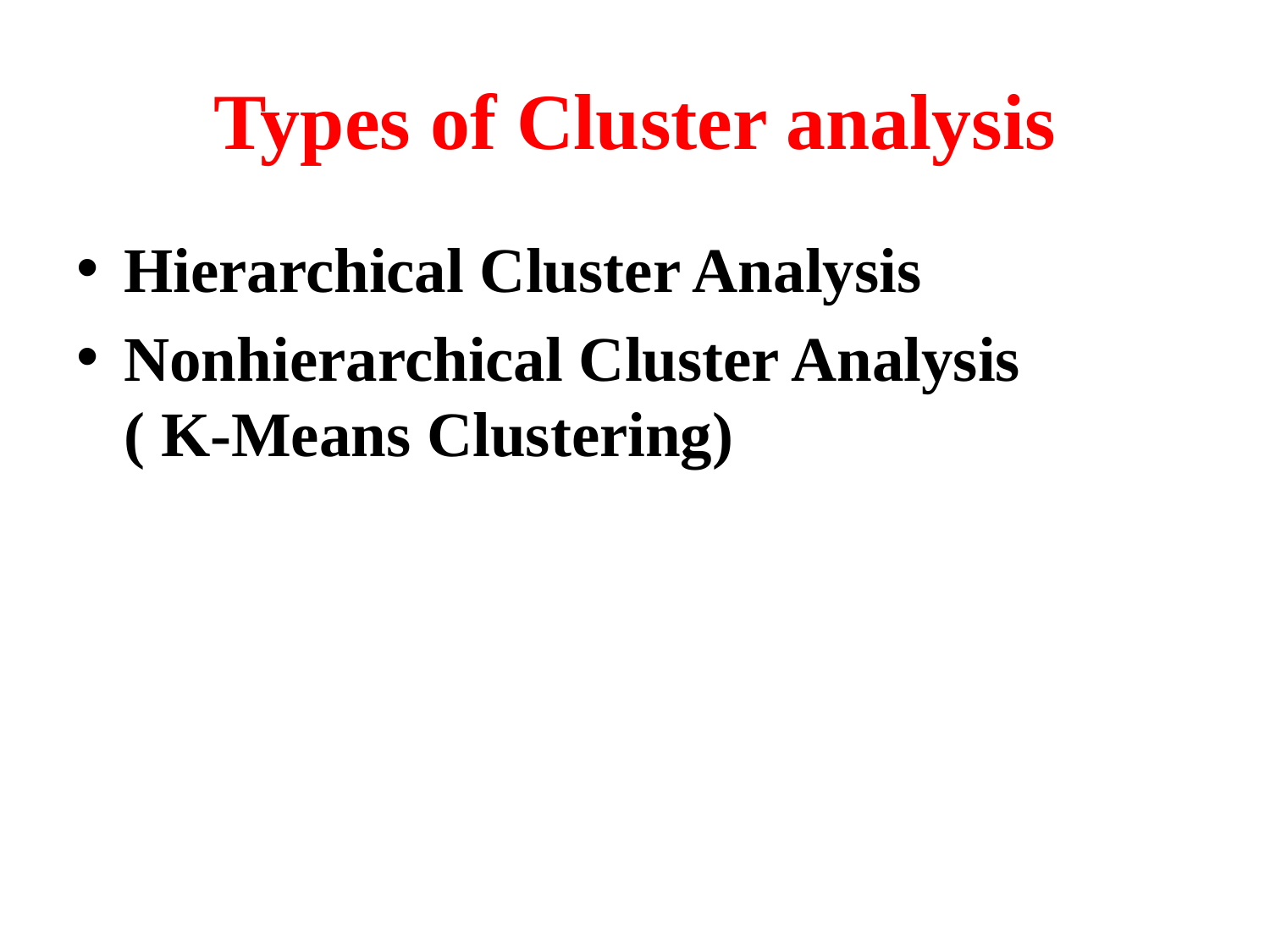

# Types of Cluster analysis
Hierarchical Cluster Analysis
Nonhierarchical Cluster Analysis          ( K-Means Clustering)